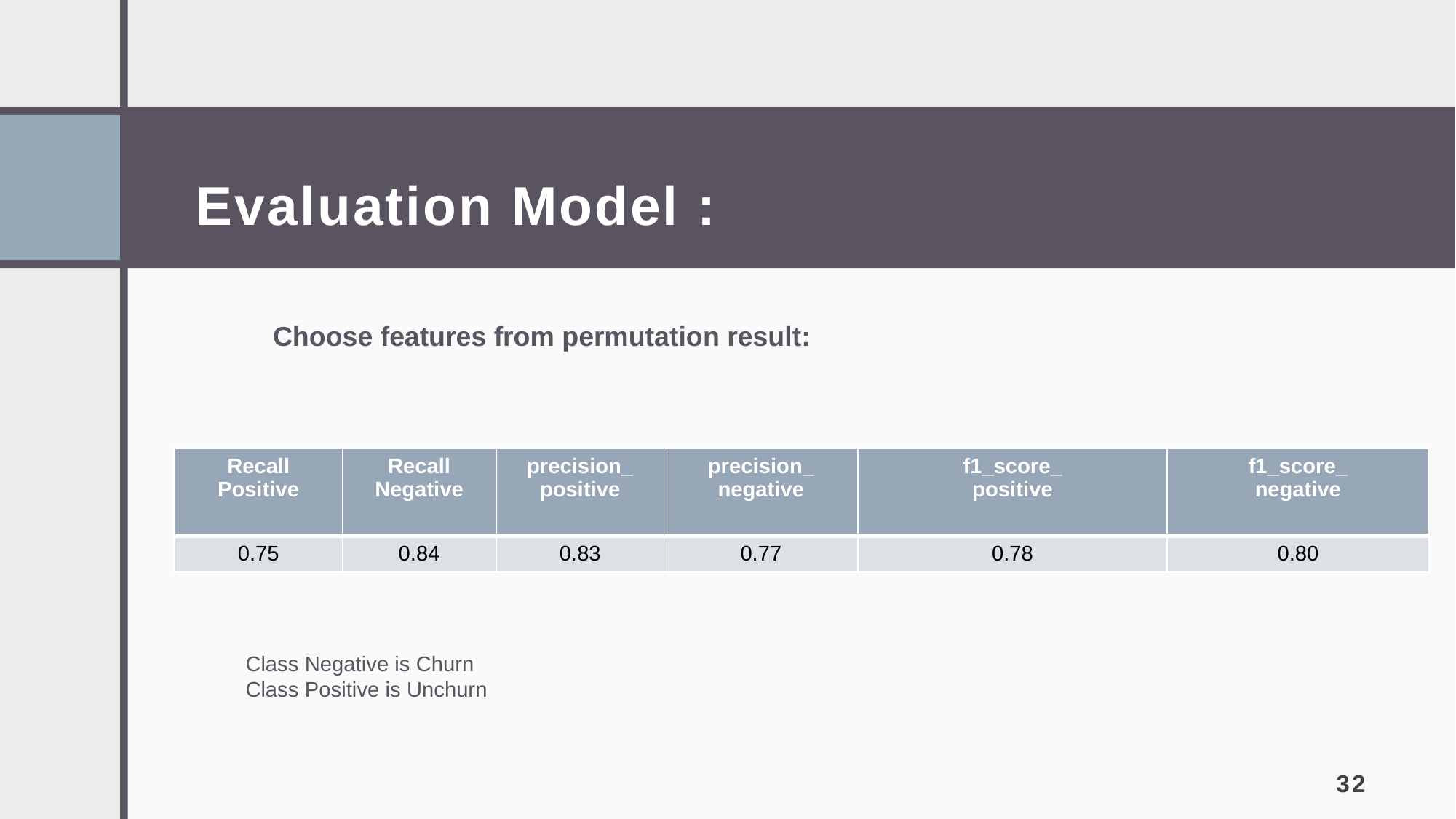

# Evaluation Model :
Choose features from permutation result:
| Recall Positive | Recall Negative | precision\_ positive | precision\_ negative | f1\_score\_ positive | f1\_score\_ negative |
| --- | --- | --- | --- | --- | --- |
| 0.75 | 0.84 | 0.83 | 0.77 | 0.78 | 0.80 |
Class Negative is Churn
Class Positive is Unchurn
32